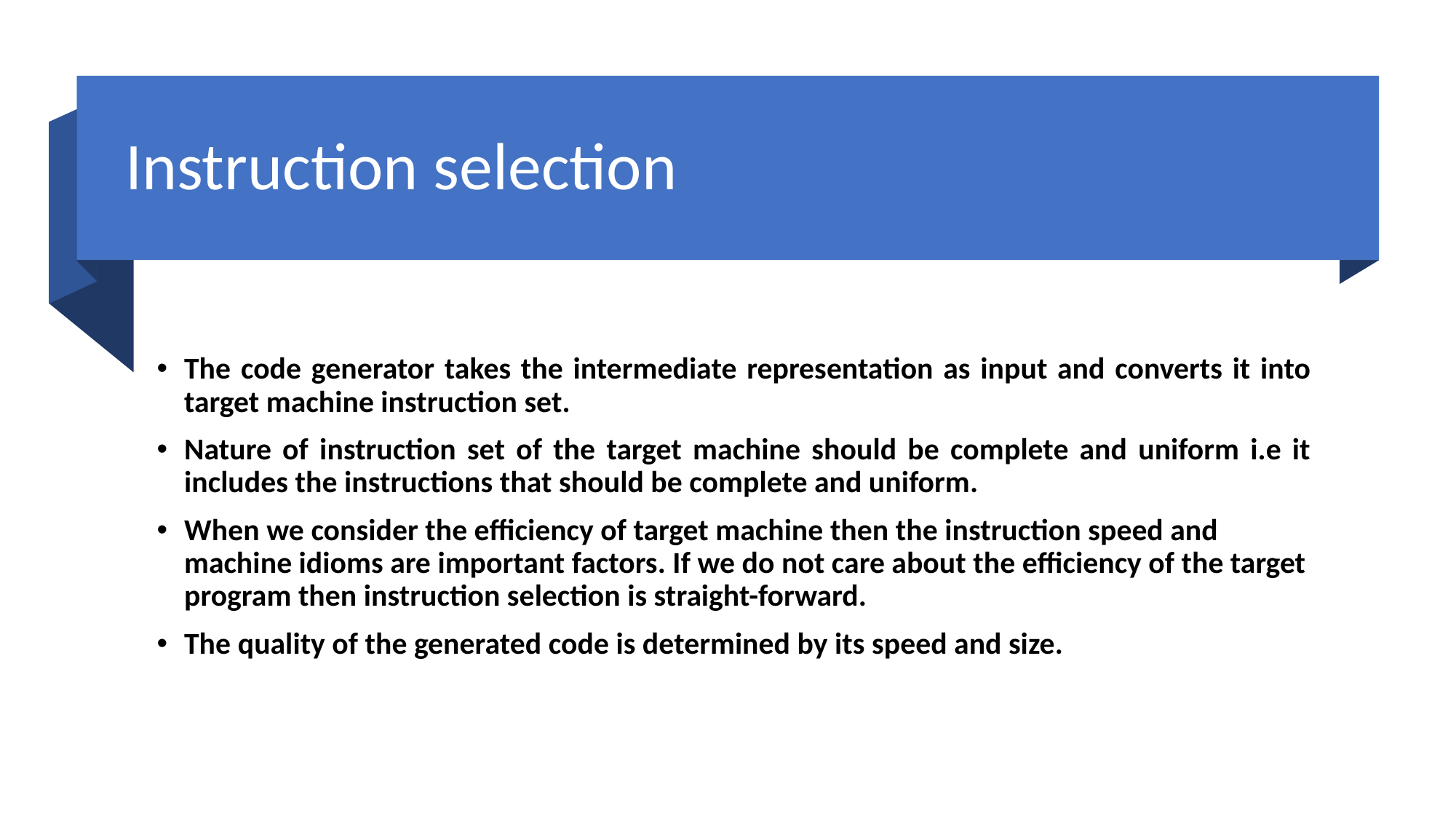

# Instruction selection

The code generator takes the intermediate representation as input and converts it into target machine instruction set.
Nature of instruction set of the target machine should be complete and uniform i.e it includes the instructions that should be complete and uniform.
When we consider the efficiency of target machine then the instruction speed and machine idioms are important factors. If we do not care about the efficiency of the target program then instruction selection is straight-forward.
The quality of the generated code is determined by its speed and size.